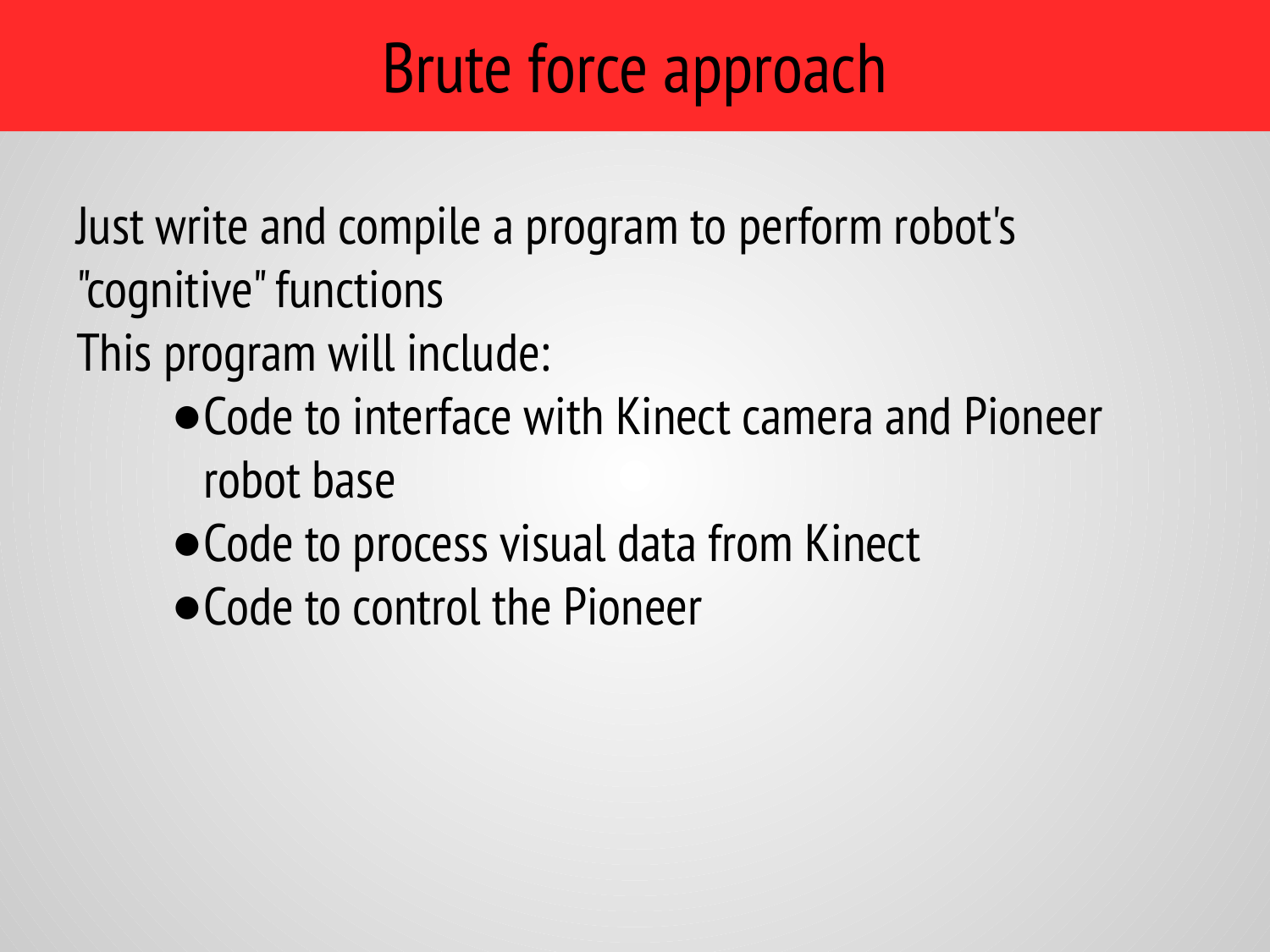

# Brute force approach
Just write and compile a program to perform robot's "cognitive" functions
This program will include:
Code to interface with Kinect camera and Pioneer robot base
Code to process visual data from Kinect
Code to control the Pioneer